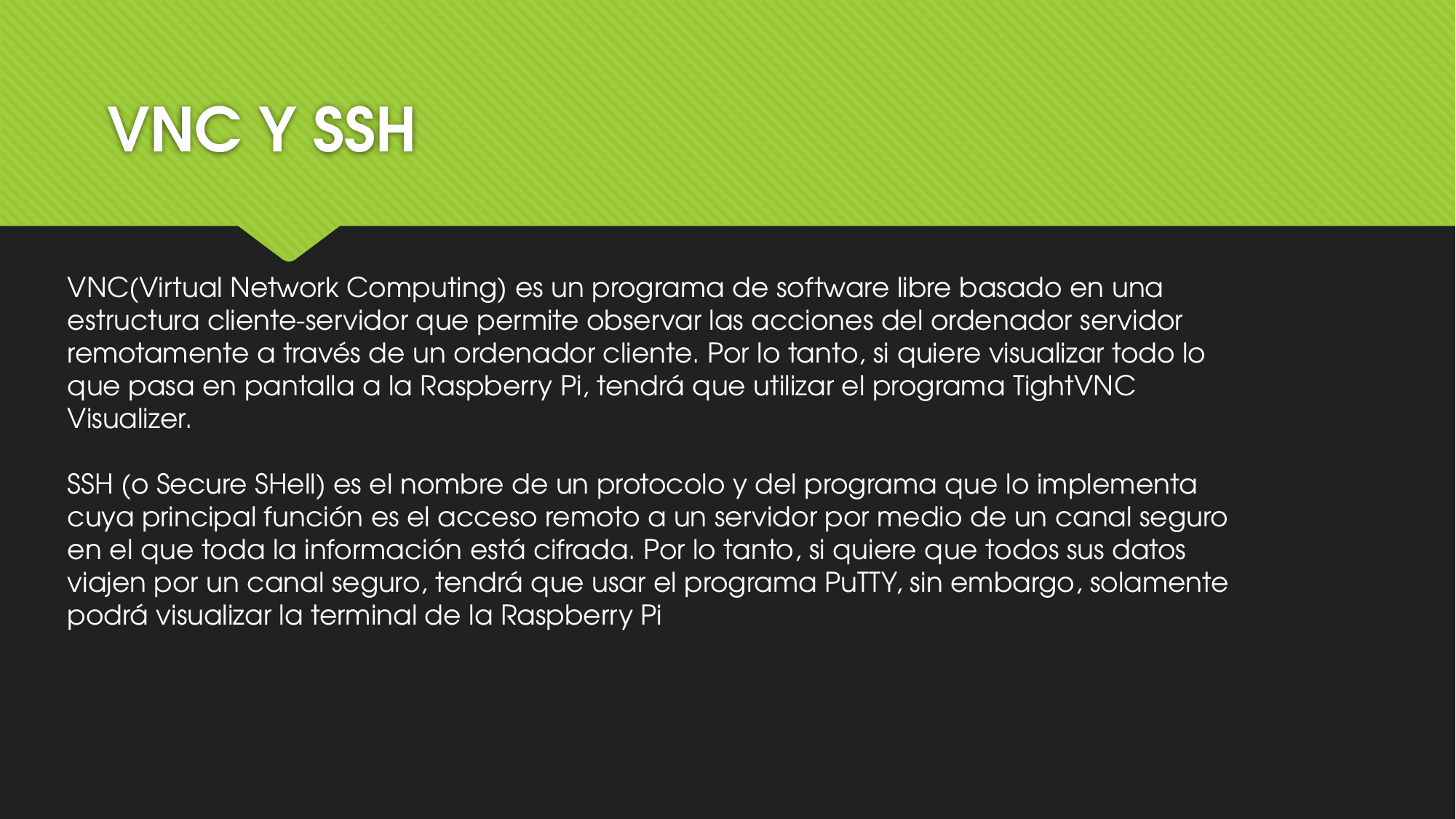

# VNC Y SSH
VNC(Virtual Network Computing) es un programa de software libre basado en una estructura cliente-servidor que permite observar las acciones del ordenador servidor remotamente a través de un ordenador cliente. Por lo tanto, si quiere visualizar todo lo que pasa en pantalla a la Raspberry Pi, tendrá que utilizar el programa TightVNC Visualizer.

SSH (o Secure SHell) es el nombre de un protocolo y del programa que lo implementa cuya principal función es el acceso remoto a un servidor por medio de un canal seguro en el que toda la información está cifrada. Por lo tanto, si quiere que todos sus datos viajen por un canal seguro, tendrá que usar el programa PuTTY, sin embargo, solamente podrá visualizar la terminal de la Raspberry Pi